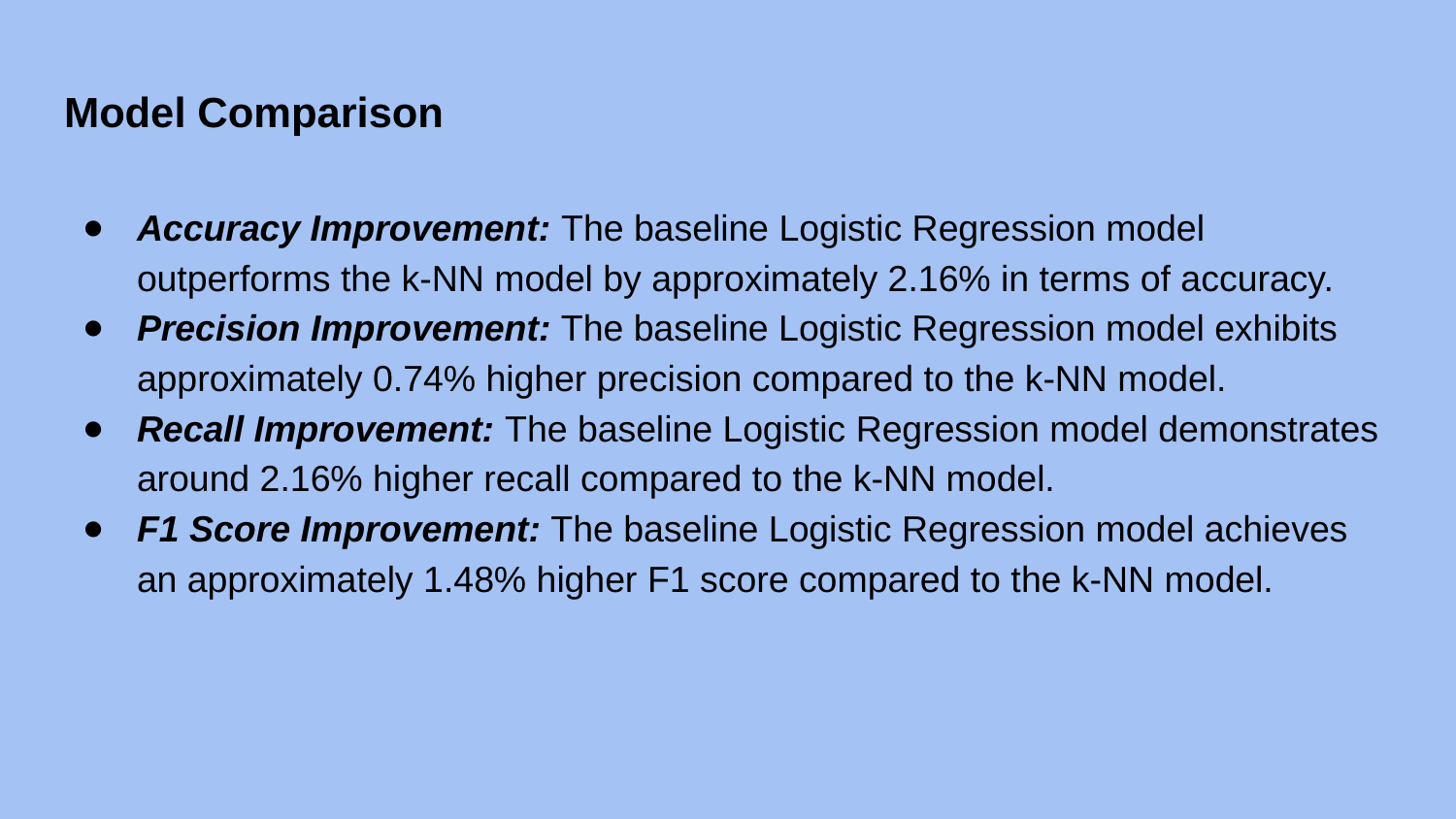

# Model Comparison
Accuracy Improvement: The baseline Logistic Regression model outperforms the k-NN model by approximately 2.16% in terms of accuracy.
Precision Improvement: The baseline Logistic Regression model exhibits approximately 0.74% higher precision compared to the k-NN model.
Recall Improvement: The baseline Logistic Regression model demonstrates around 2.16% higher recall compared to the k-NN model.
F1 Score Improvement: The baseline Logistic Regression model achieves an approximately 1.48% higher F1 score compared to the k-NN model.